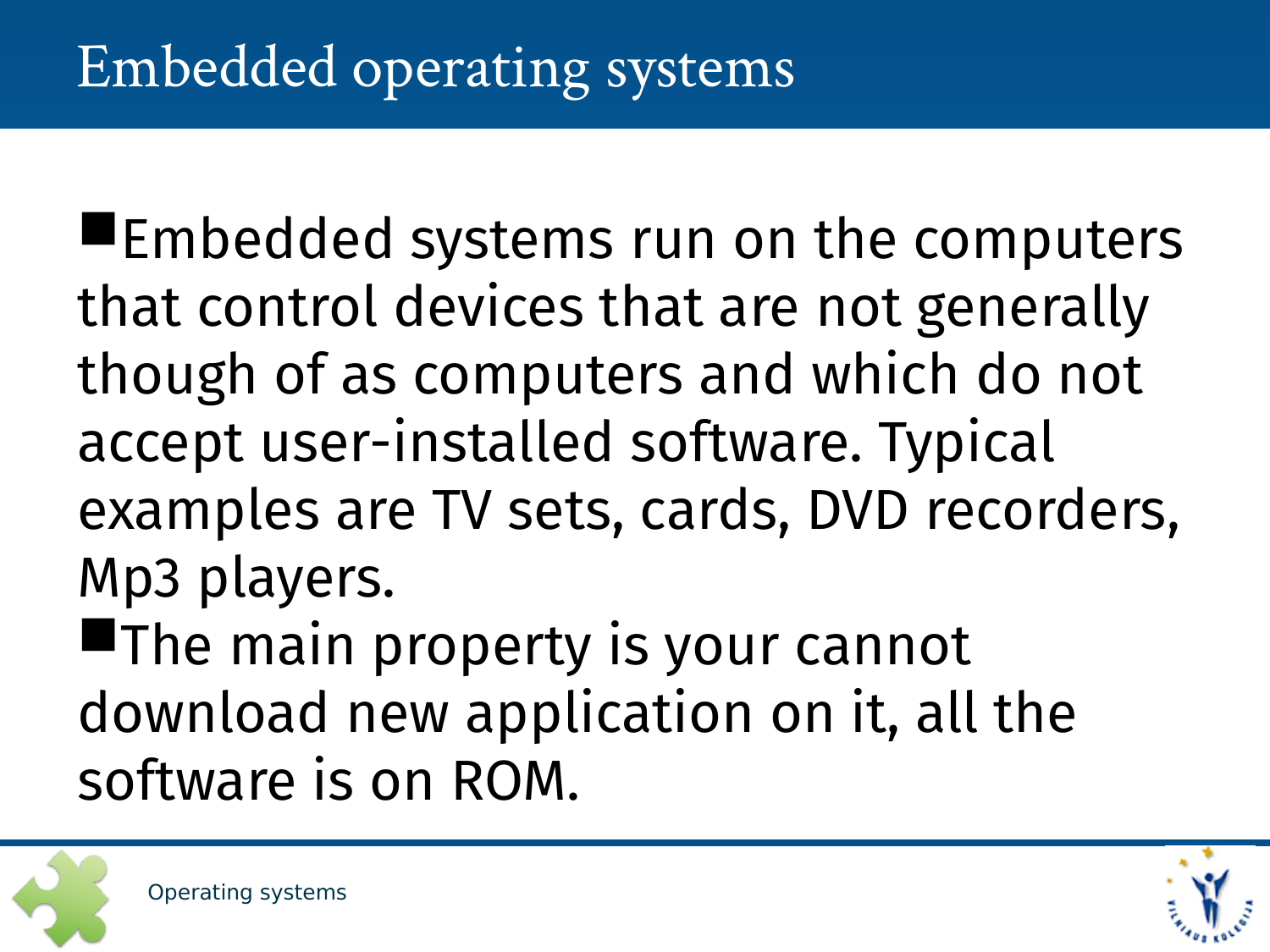

# Embedded operating systems

Embedded systems run on the computers that control devices that are not generally though of as computers and which do not accept user-installed software. Typical examples are TV sets, cards, DVD recorders, Mp3 players.
The main property is your cannot download new application on it, all the software is on ROM.
Operating systems